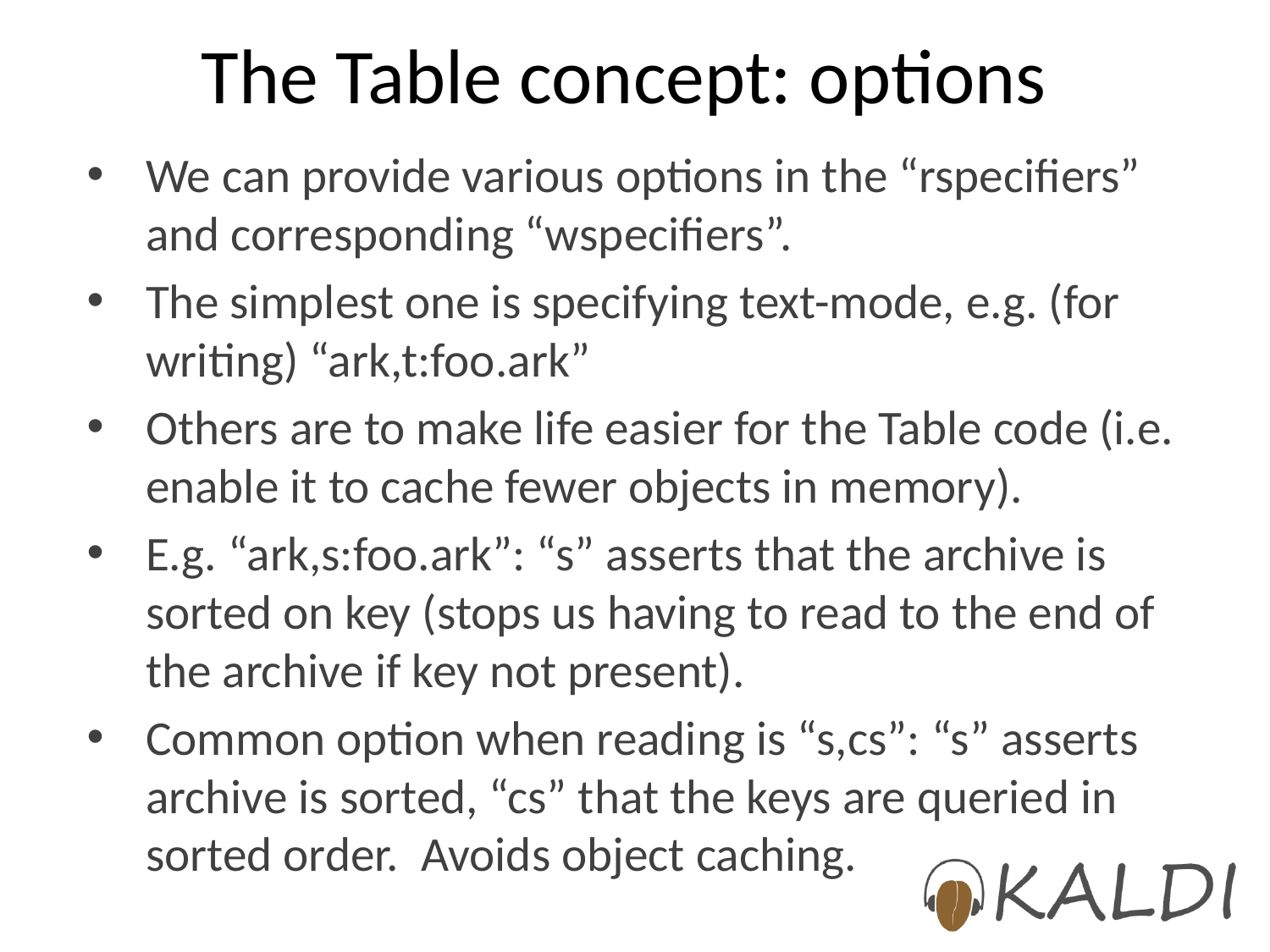

# The Table concept: options
We can provide various options in the “rspecifiers” and corresponding “wspecifiers”.
The simplest one is specifying text-mode, e.g. (for writing) “ark,t:foo.ark”
Others are to make life easier for the Table code (i.e. enable it to cache fewer objects in memory).
E.g. “ark,s:foo.ark”: “s” asserts that the archive is sorted on key (stops us having to read to the end of the archive if key not present).
Common option when reading is “s,cs”: “s” asserts archive is sorted, “cs” that the keys are queried in sorted order.  Avoids object caching.